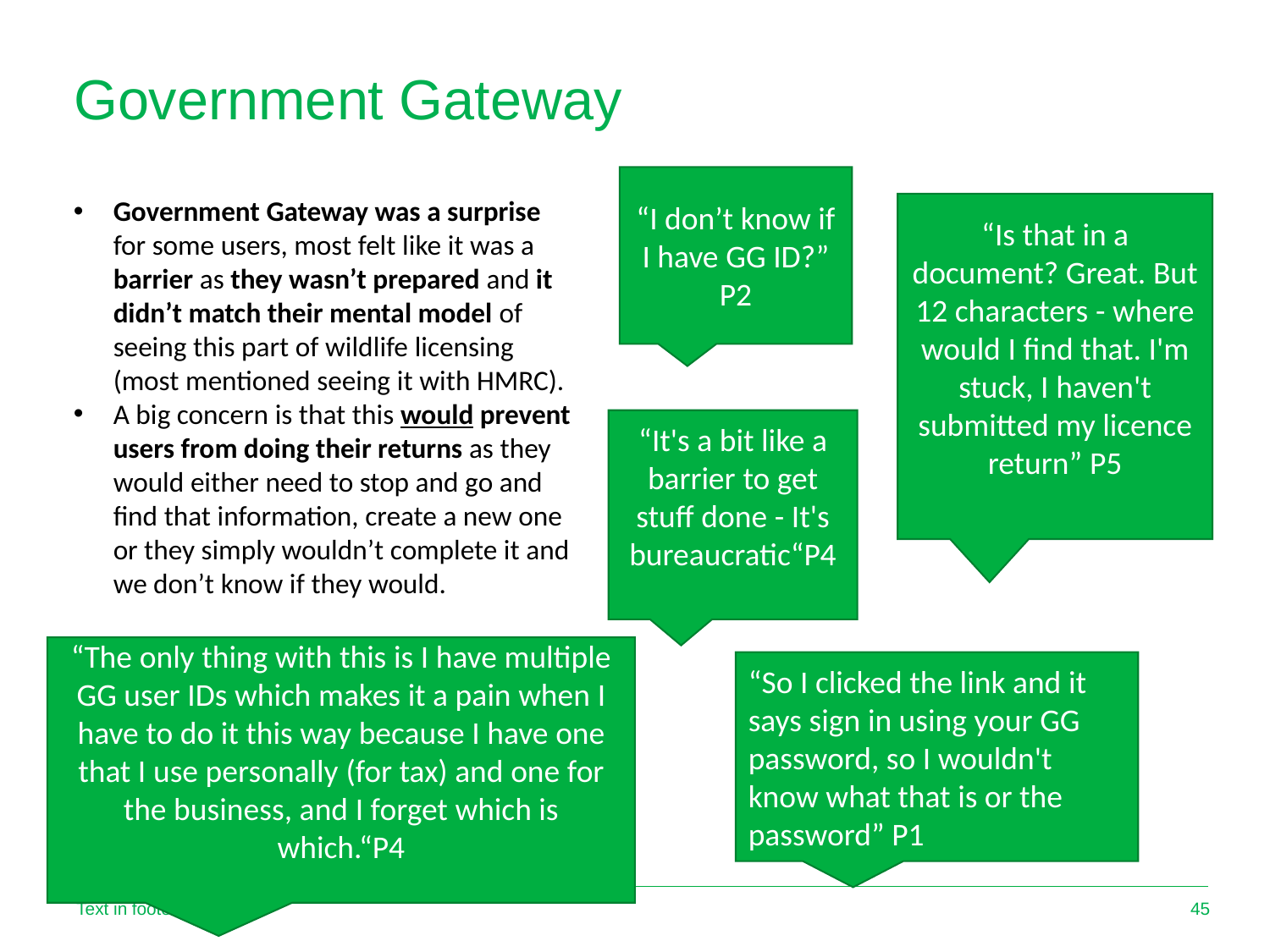

# Government Gateway
“I don’t know if I have GG ID?” P2
Government Gateway was a surprise for some users, most felt like it was a barrier as they wasn’t prepared and it didn’t match their mental model of seeing this part of wildlife licensing (most mentioned seeing it with HMRC).
A big concern is that this would prevent users from doing their returns as they would either need to stop and go and find that information, create a new one or they simply wouldn’t complete it and we don’t know if they would.

“Is that in a document? Great. But 12 characters - where would I find that. I'm stuck, I haven't submitted my licence return” P5

“It's a bit like a barrier to get stuff done - It's bureaucratic“P4

“The only thing with this is I have multiple GG user IDs which makes it a pain when I have to do it this way because I have one that I use personally (for tax) and one for the business, and I forget which is which.“P4

“So I clicked the link and it says sign in using your GG password, so I wouldn't know what that is or the password” P1
Text in footer
45